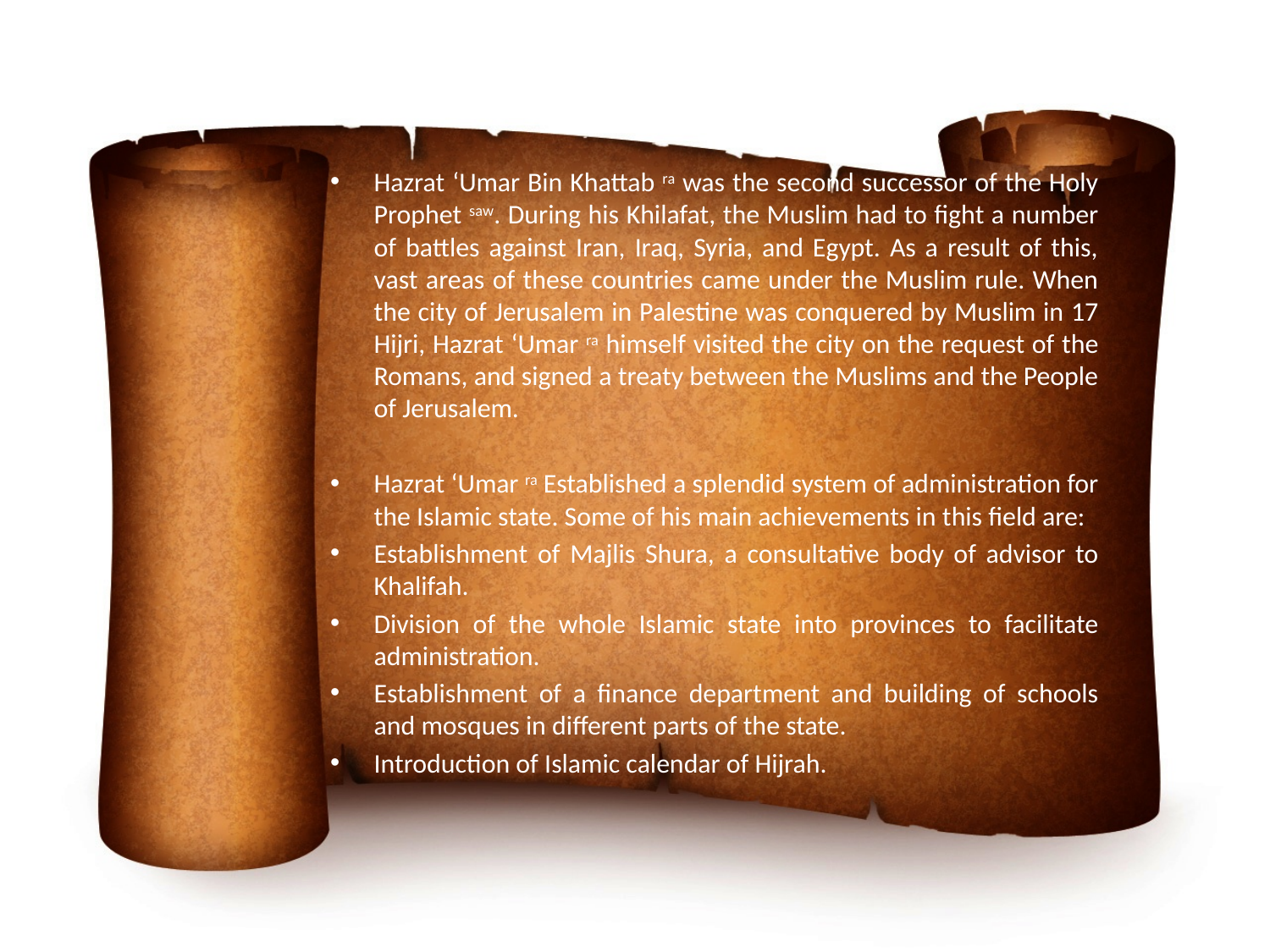

Hazrat ‘Umar Bin Khattab ra was the second successor of the Holy Prophet saw. During his Khilafat, the Muslim had to fight a number of battles against Iran, Iraq, Syria, and Egypt. As a result of this, vast areas of these countries came under the Muslim rule. When the city of Jerusalem in Palestine was conquered by Muslim in 17 Hijri, Hazrat ‘Umar ra himself visited the city on the request of the Romans, and signed a treaty between the Muslims and the People of Jerusalem.

Hazrat ‘Umar ra Established a splendid system of administration for the Islamic state. Some of his main achievements in this field are:
Establishment of Majlis Shura, a consultative body of advisor to Khalifah.
Division of the whole Islamic state into provinces to facilitate administration.
Establishment of a finance department and building of schools and mosques in different parts of the state.
Introduction of Islamic calendar of Hijrah.